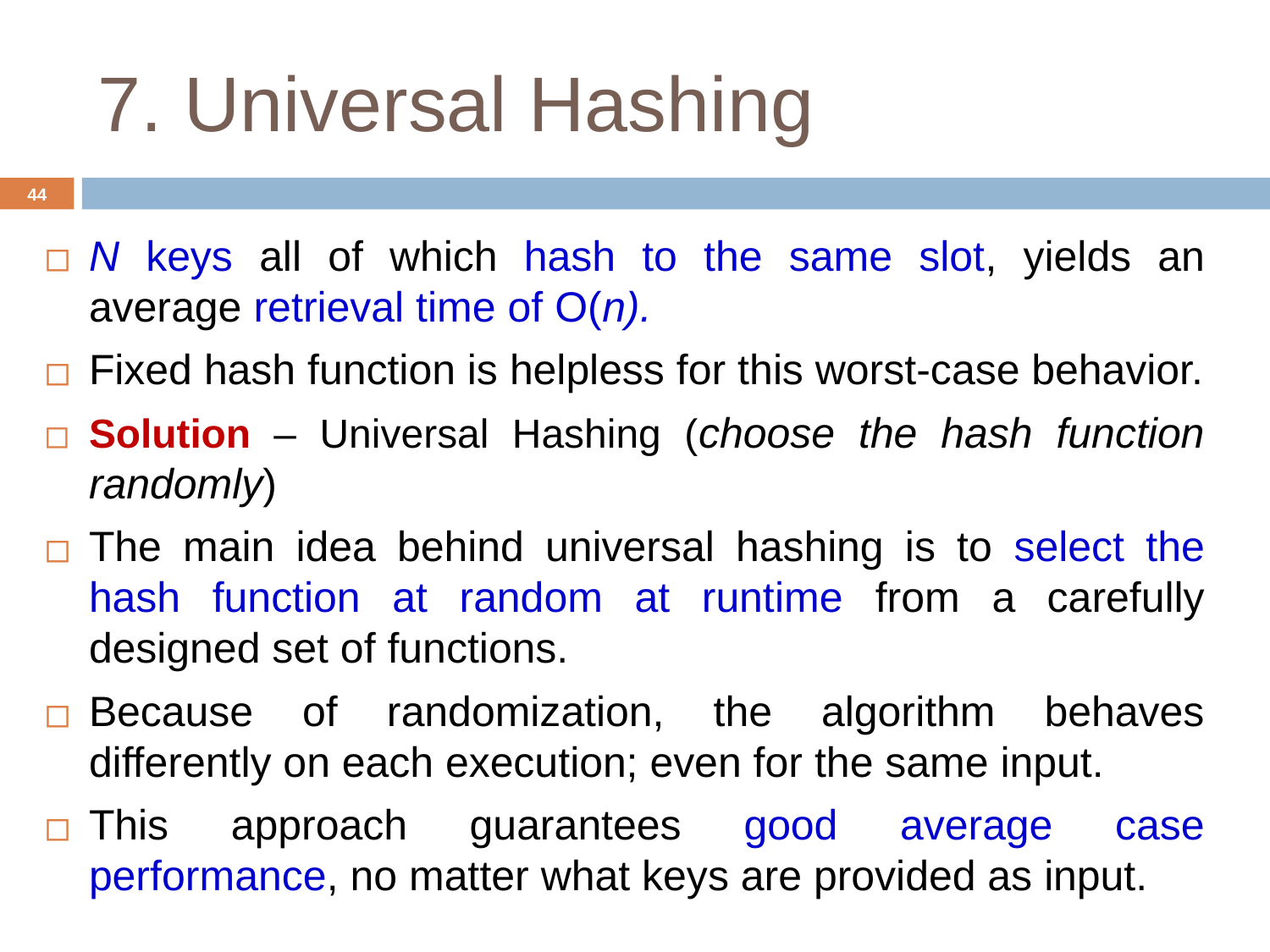

# 7. Universal Hashing
44
N keys all of which hash to the same slot, yields an average retrieval time of O(n).
Fixed hash function is helpless for this worst-case behavior.
Solution – Universal Hashing (choose the hash function randomly)
The main idea behind universal hashing is to select the hash function at random at runtime from a carefully designed set of functions.
Because of randomization, the algorithm behaves differently on each execution; even for the same input.
This approach guarantees good average case performance, no matter what keys are provided as input.